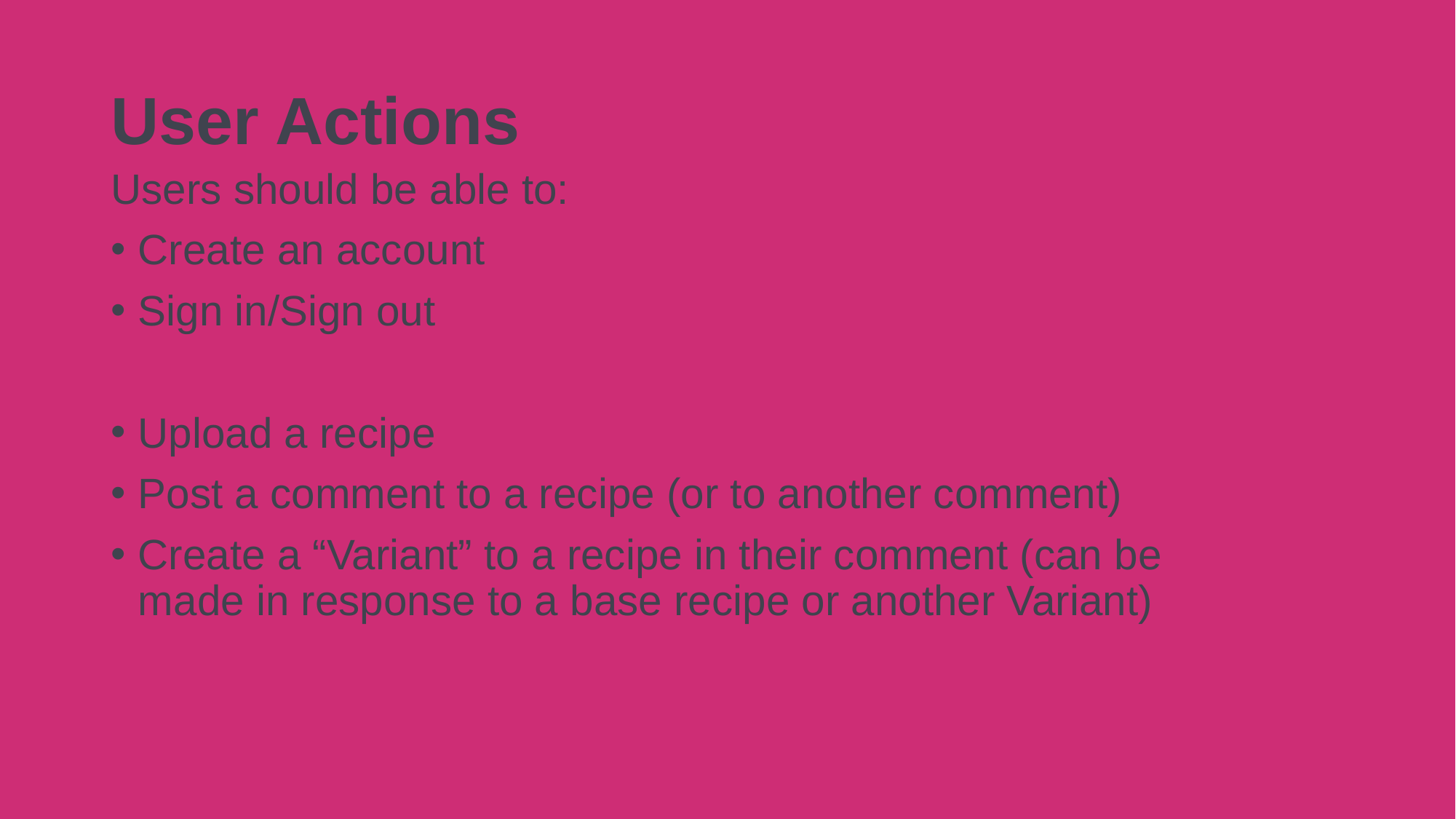

# User Actions
Users should be able to:
Create an account
Sign in/Sign out

Upload a recipe
Post a comment to a recipe (or to another comment)
Create a “Variant” to a recipe in their comment (can be made in response to a base recipe or another Variant)